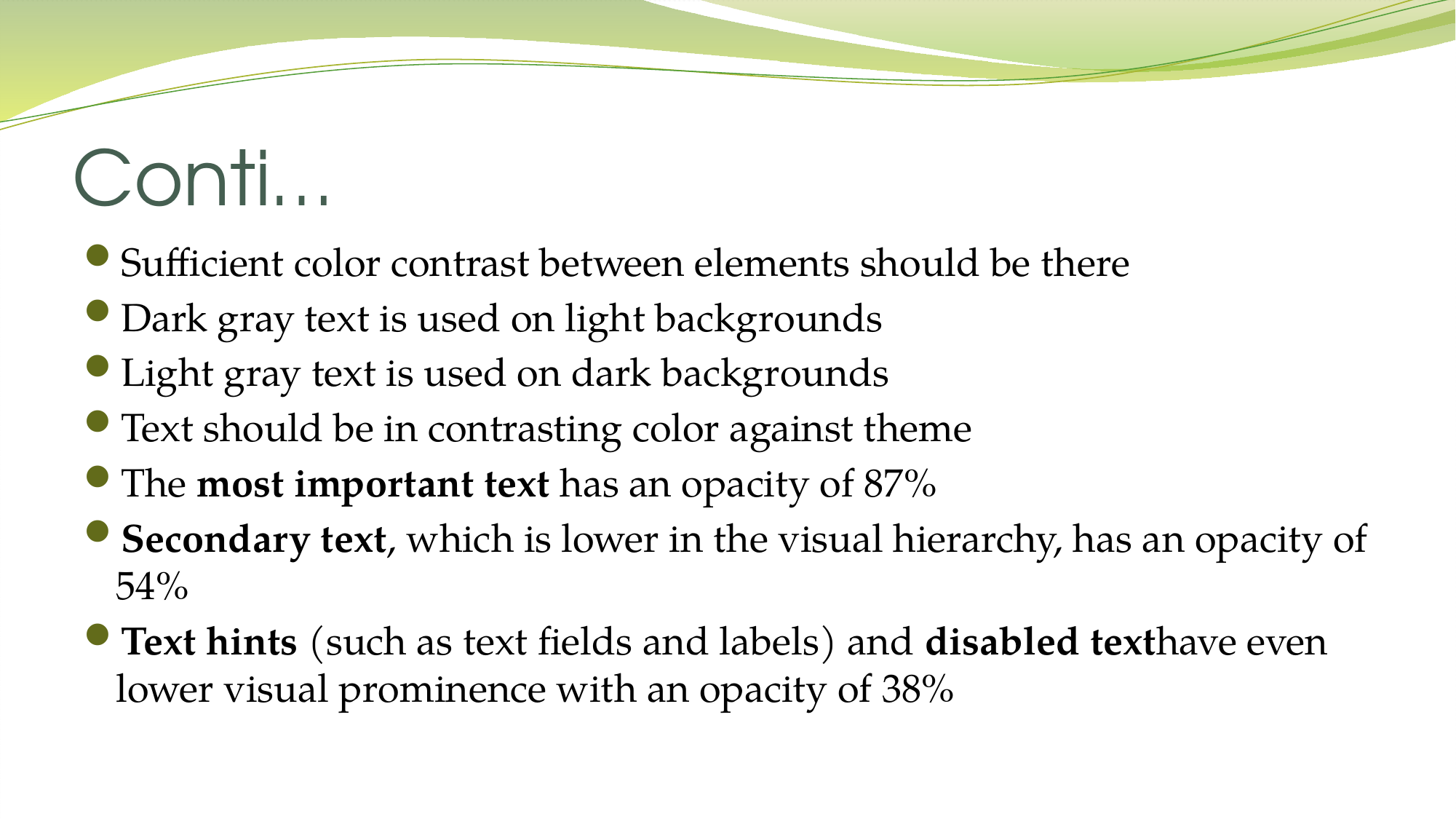

# Conti…
Sufficient color contrast between elements should be there
Dark gray text is used on light backgrounds
Light gray text is used on dark backgrounds
Text should be in contrasting color against theme
The most important text has an opacity of 87%
Secondary text, which is lower in the visual hierarchy, has an opacity of 54%
Text hints (such as text fields and labels) and disabled texthave even lower visual prominence with an opacity of 38%